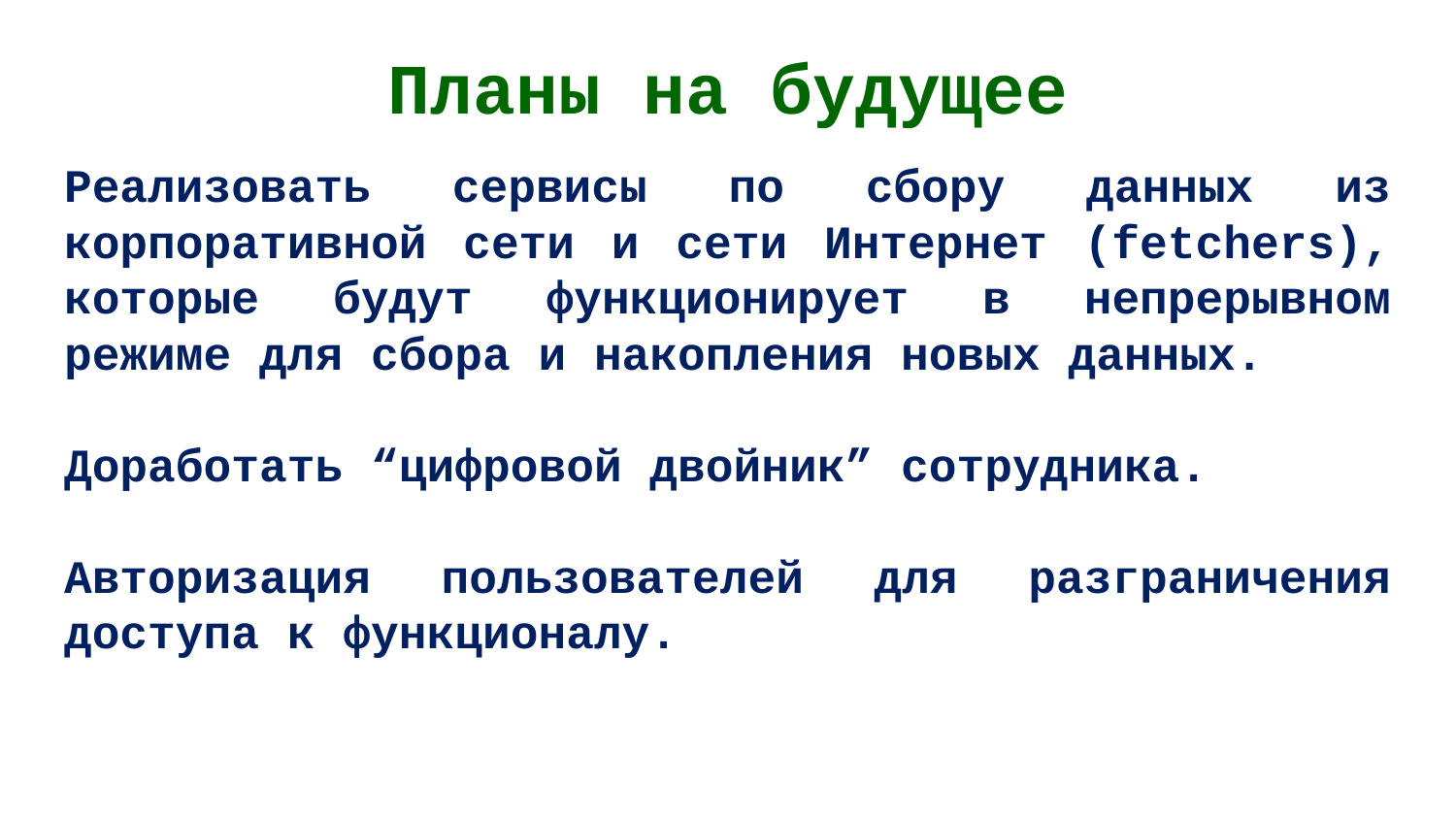

# Планы на будущее

Реализовать сервисы по сбору данных из корпоративной сети и сети Интернет (fetchers), которые будут функционирует в непрерывном режиме для сбора и накопления новых данных.

Доработать “цифровой двойник” сотрудника.

Авторизация пользователей для разграничения доступа к функционалу.